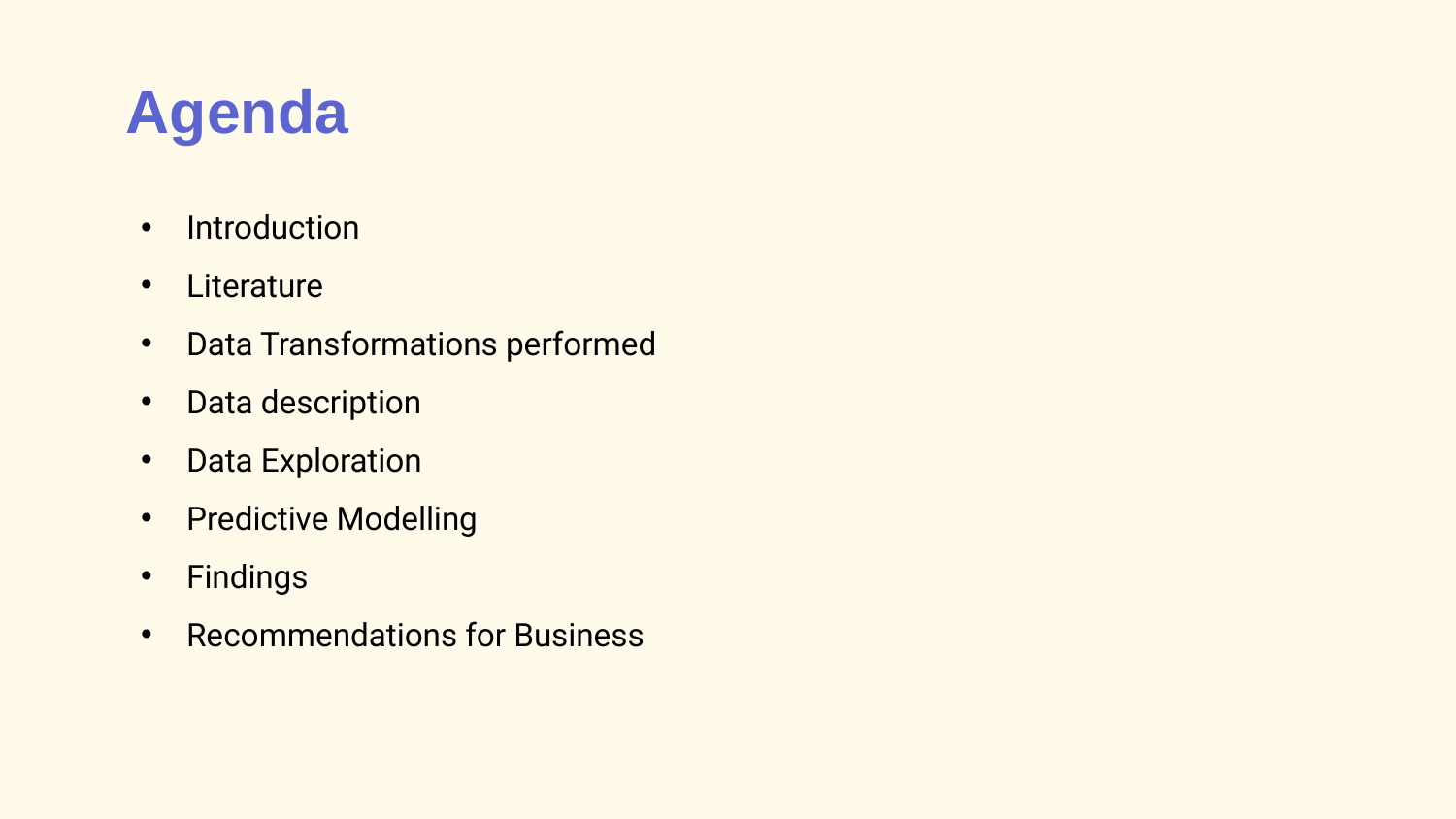

# Agenda
Introduction
Literature
Data Transformations performed
Data description
Data Exploration
Predictive Modelling
Findings
Recommendations for Business